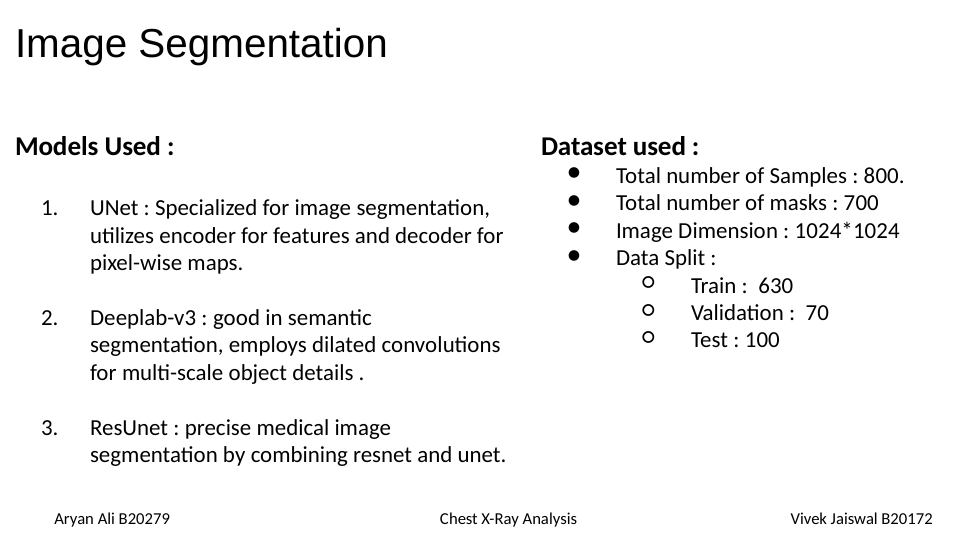

Image Segmentation
Models Used :

UNet : Specialized for image segmentation, utilizes encoder for features and decoder for pixel-wise maps.

Deeplab-v3 : good in semantic segmentation, employs dilated convolutions for multi-scale object details .

ResUnet : precise medical image segmentation by combining resnet and unet.
Dataset used :
Total number of Samples : 800.
Total number of masks : 700
Image Dimension : 1024*1024
Data Split :
Train :  630
Validation :  70
Test : 100

Aryan Ali B20279                                                                        Chest X-Ray Analysis                                                         Vivek Jaiswal B20172